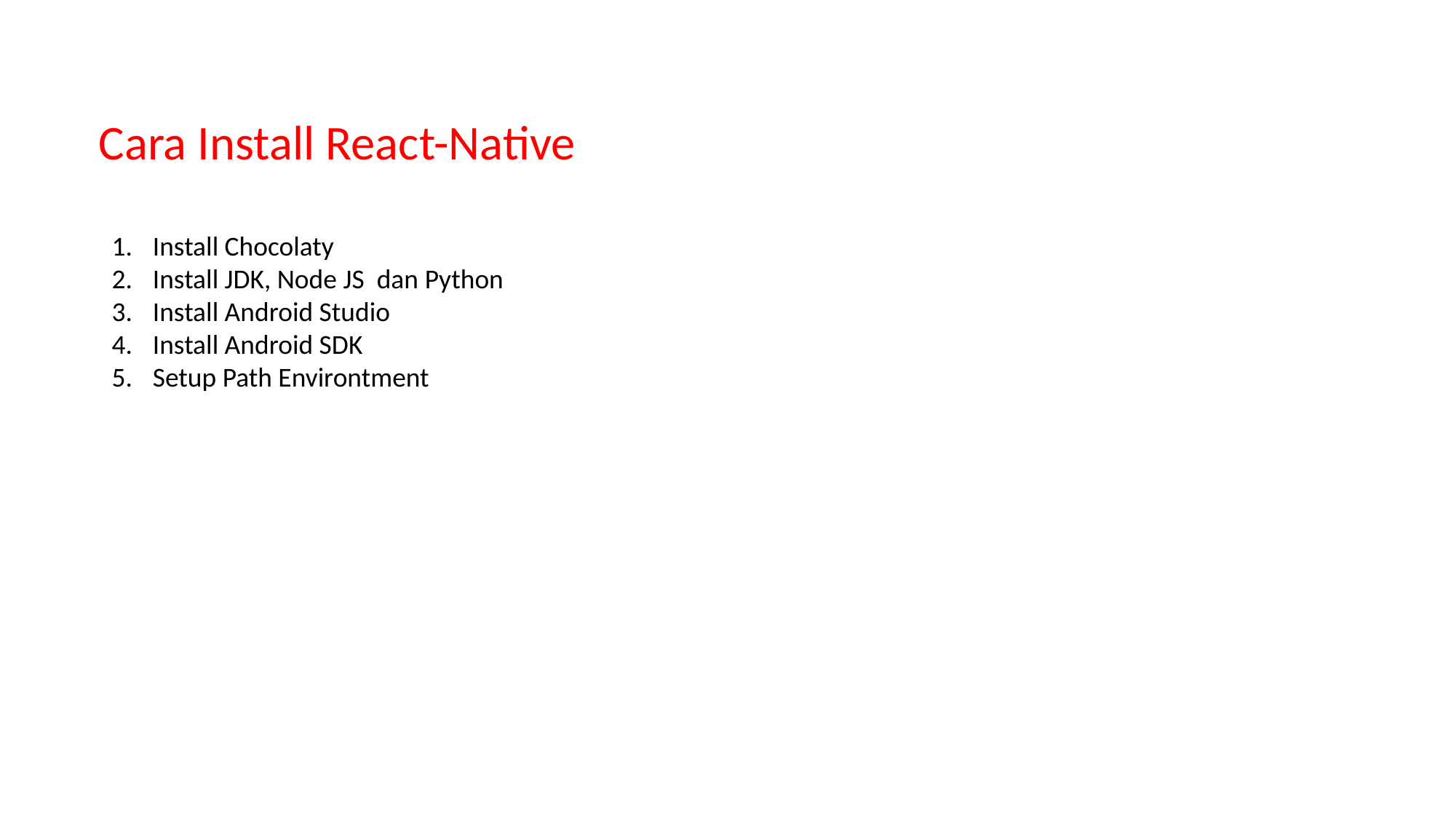

Cara Install React-Native
Install Chocolaty
Install JDK, Node JS  dan Python
Install Android Studio
Install Android SDK
Setup Path Environtment